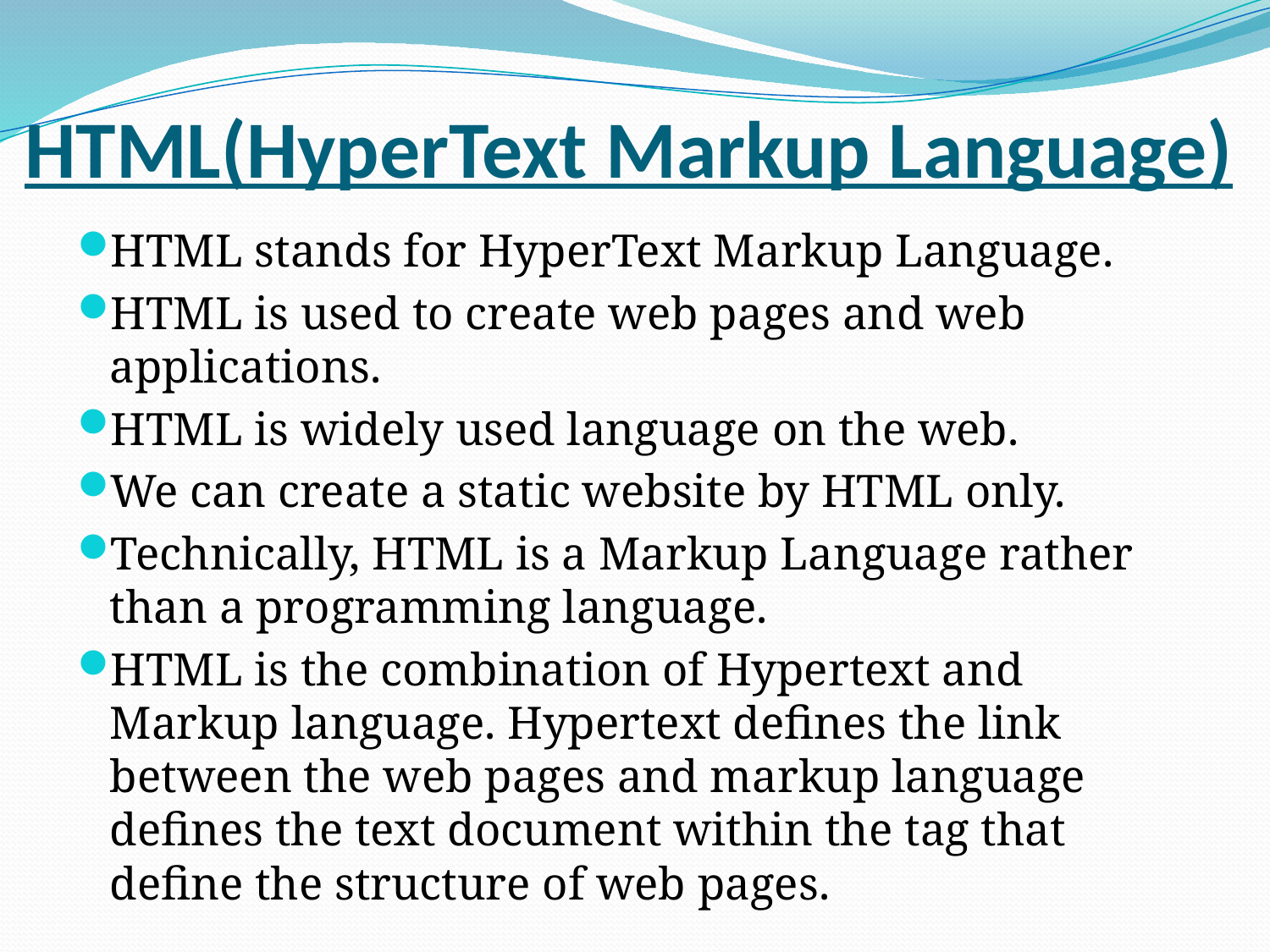

# HTML(HyperText Markup Language)
HTML stands for HyperText Markup Language.
HTML is used to create web pages and web applications.
HTML is widely used language on the web.
We can create a static website by HTML only.
Technically, HTML is a Markup Language rather  than a programming language.
HTML is the combination of Hypertext and Markup language. Hypertext defines the link between the web pages and markup language defines the text document within the tag that define the structure of web pages.